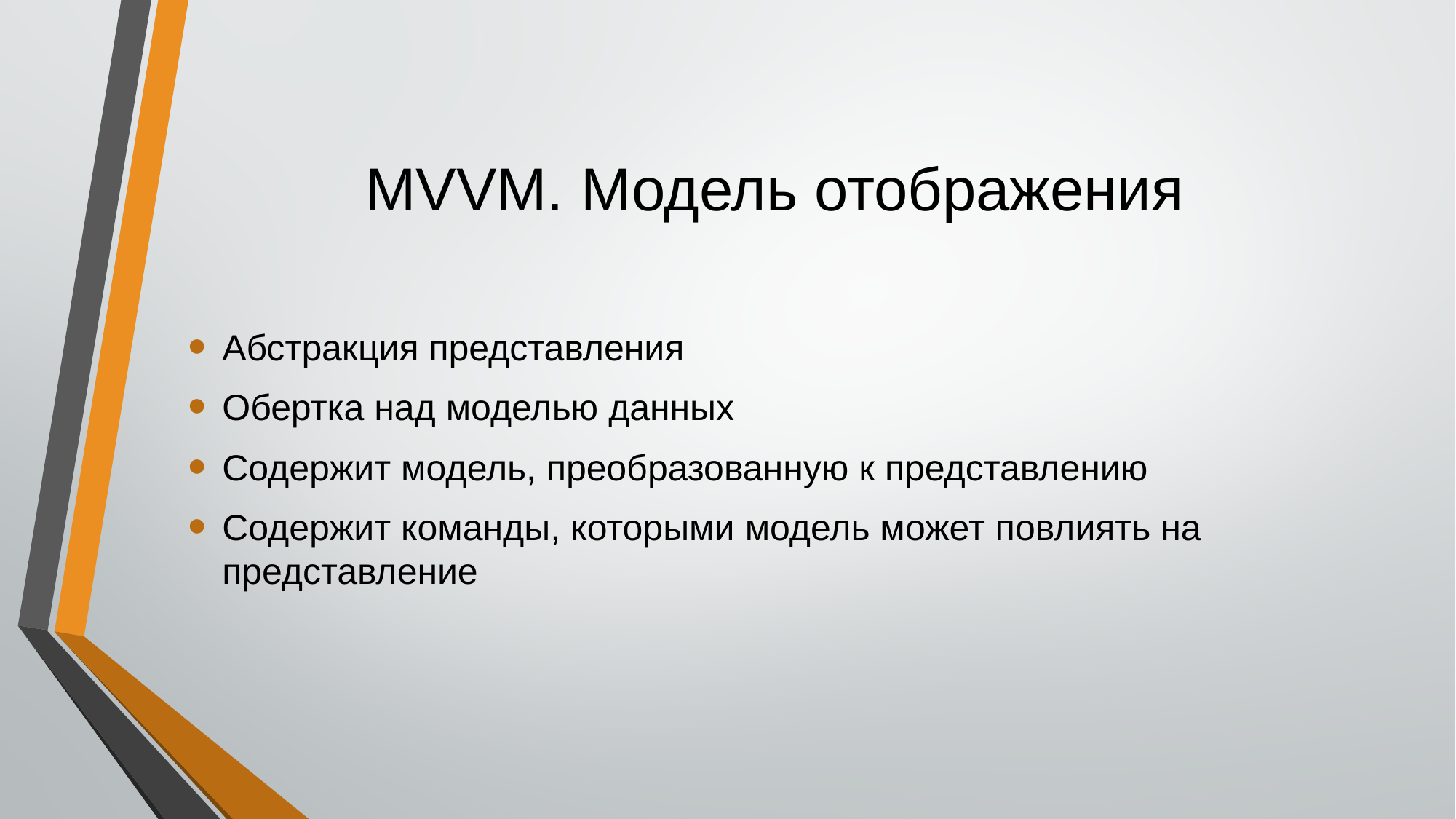

# MVVM. Модель отображения
Абстракция представления
Обертка над моделью данных
Содержит модель, преобразованную к представлению
Содержит команды, которыми модель может повлиять на представление